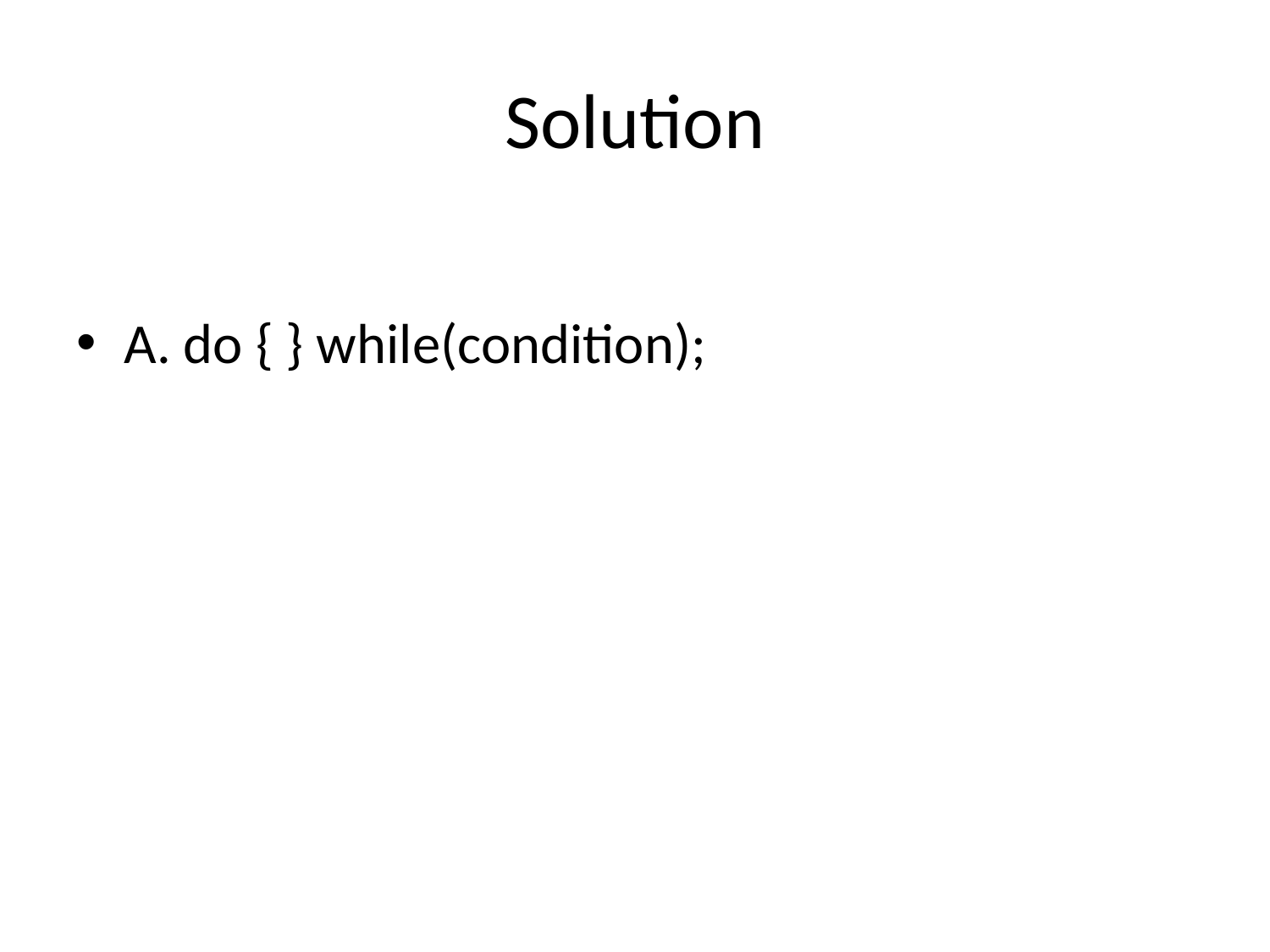

# Solution

A. do { } while(condition);